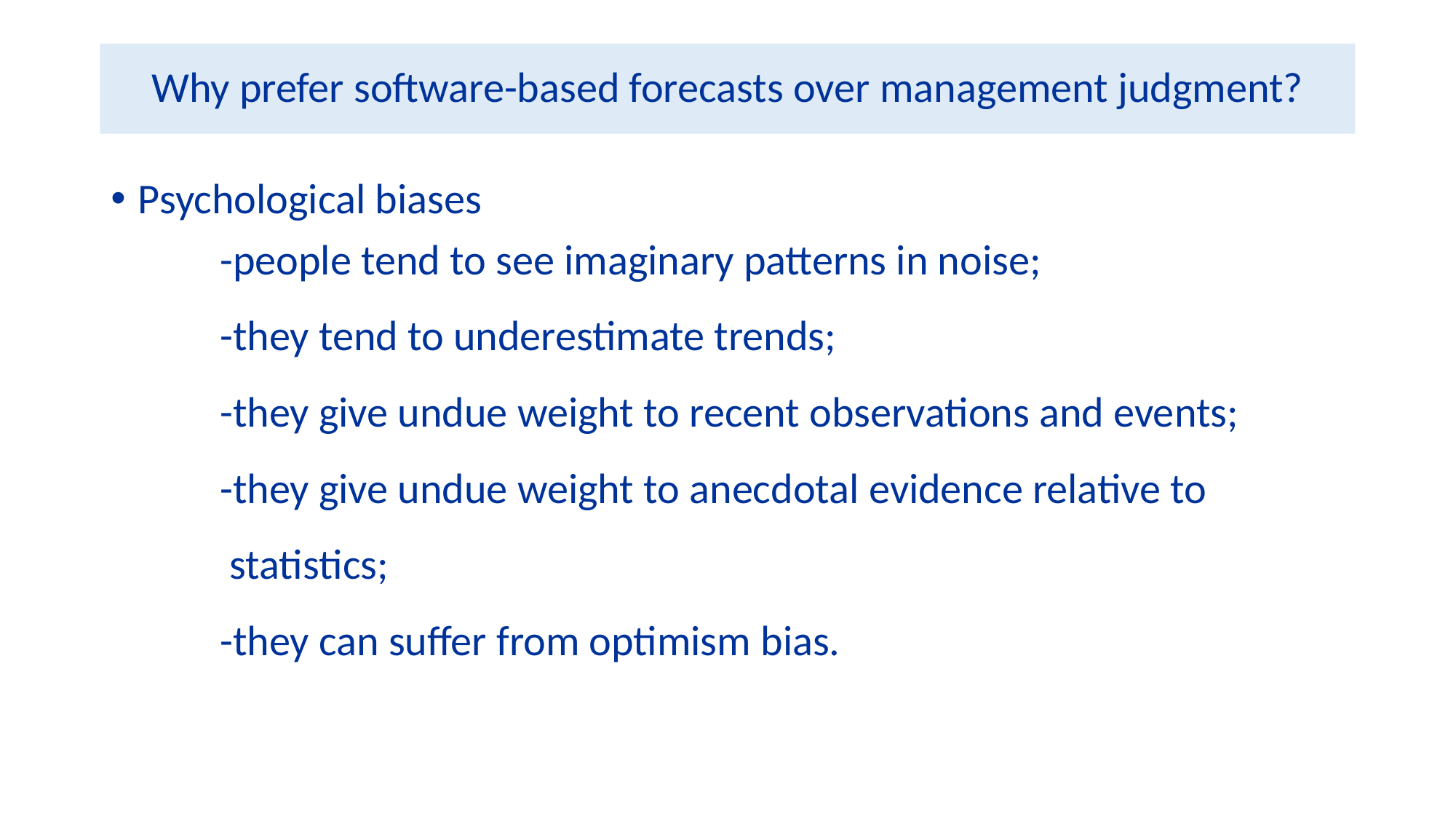

# Why prefer software-based forecasts over management judgment?
Psychological biases
	-people tend to see imaginary patterns in noise;
	-they tend to underestimate trends;
	-they give undue weight to recent observations and events;
	-they give undue weight to anecdotal evidence relative to
	 statistics;
	-they can suffer from optimism bias.